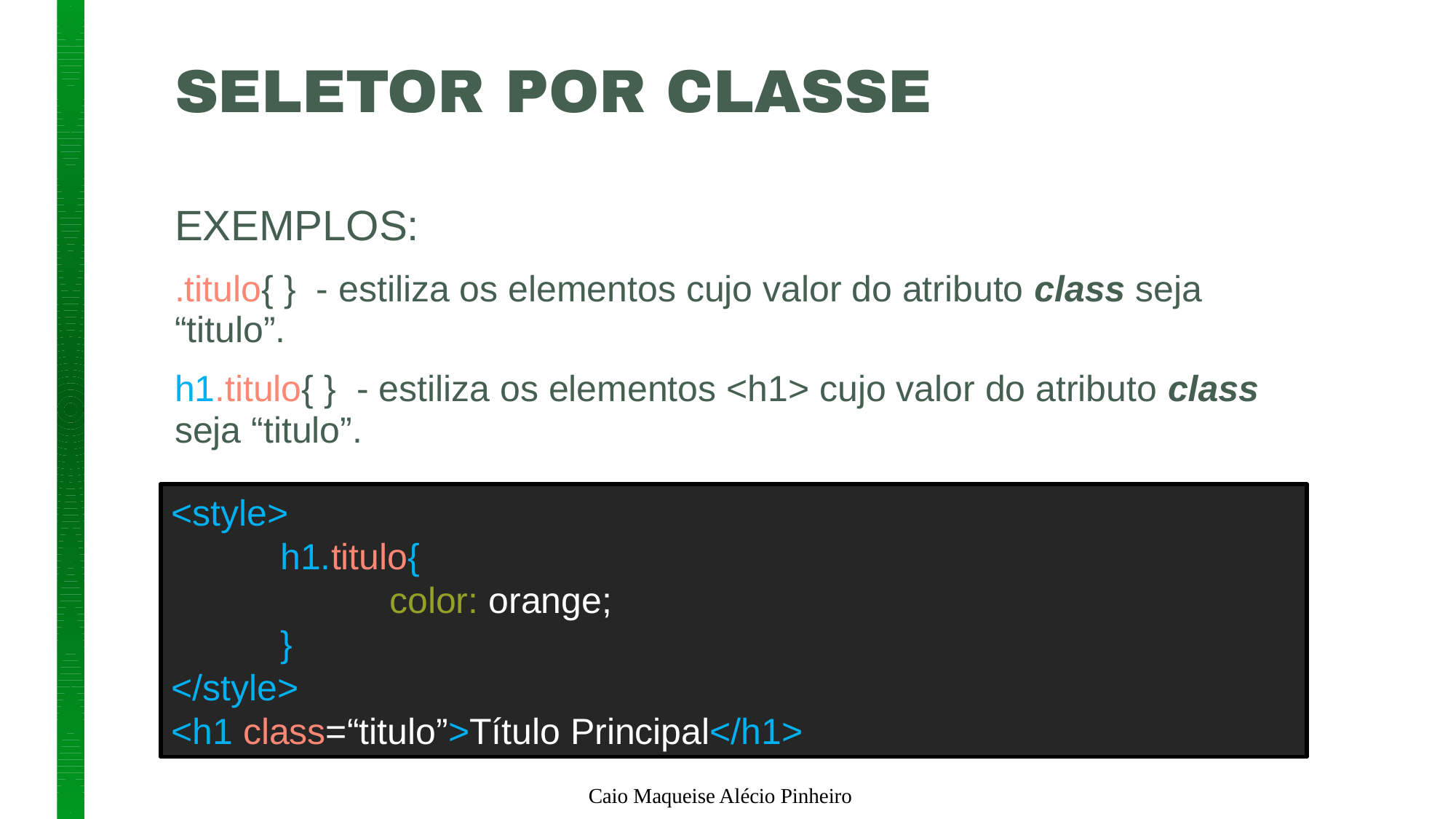

# SELETOR POR CLASSE
EXEMPLOS:
.titulo{ }  - estiliza os elementos cujo valor do atributo class seja “titulo”.
h1.titulo{ }  - estiliza os elementos <h1> cujo valor do atributo class seja “titulo”.

<style>
	h1.titulo{
		color: orange;
	}
</style>
<h1 class=“titulo”>Título Principal</h1>
Caio Maqueise Alécio Pinheiro